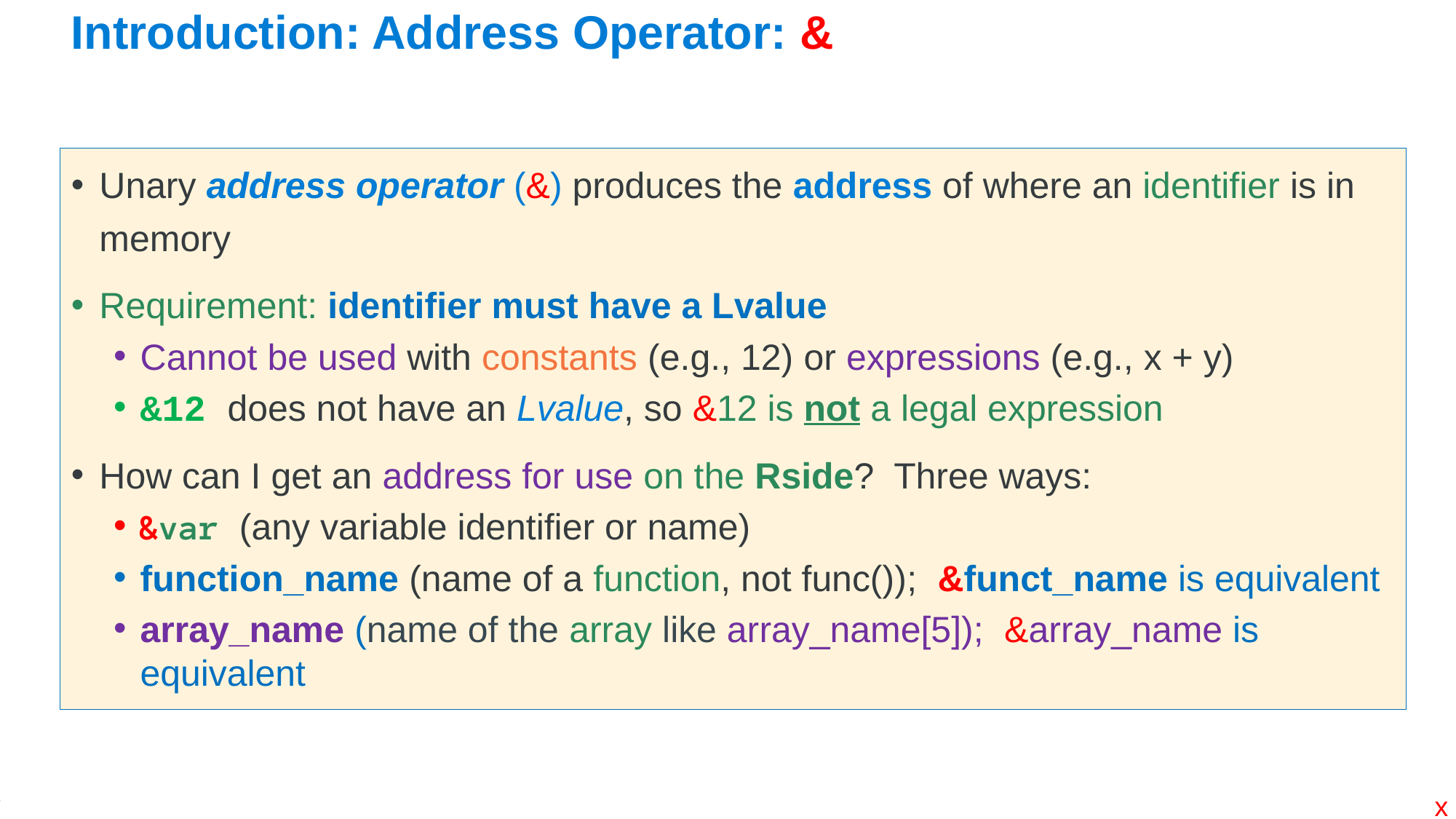

# Introduction: Address Operator: &
Unary address operator (&) produces the address of where an identifier is in memory
Requirement: identifier must have a Lvalue
Cannot be used with constants (e.g., 12) or expressions (e.g., x + y)
&12 does not have an Lvalue, so &12 is not a legal expression
How can I get an address for use on the Rside?  Three ways:
&var (any variable identifier or name)
function_name (name of a function, not func());  &funct_name is equivalent
array_name (name of the array like array_name[5]);  &array_name is equivalent

x